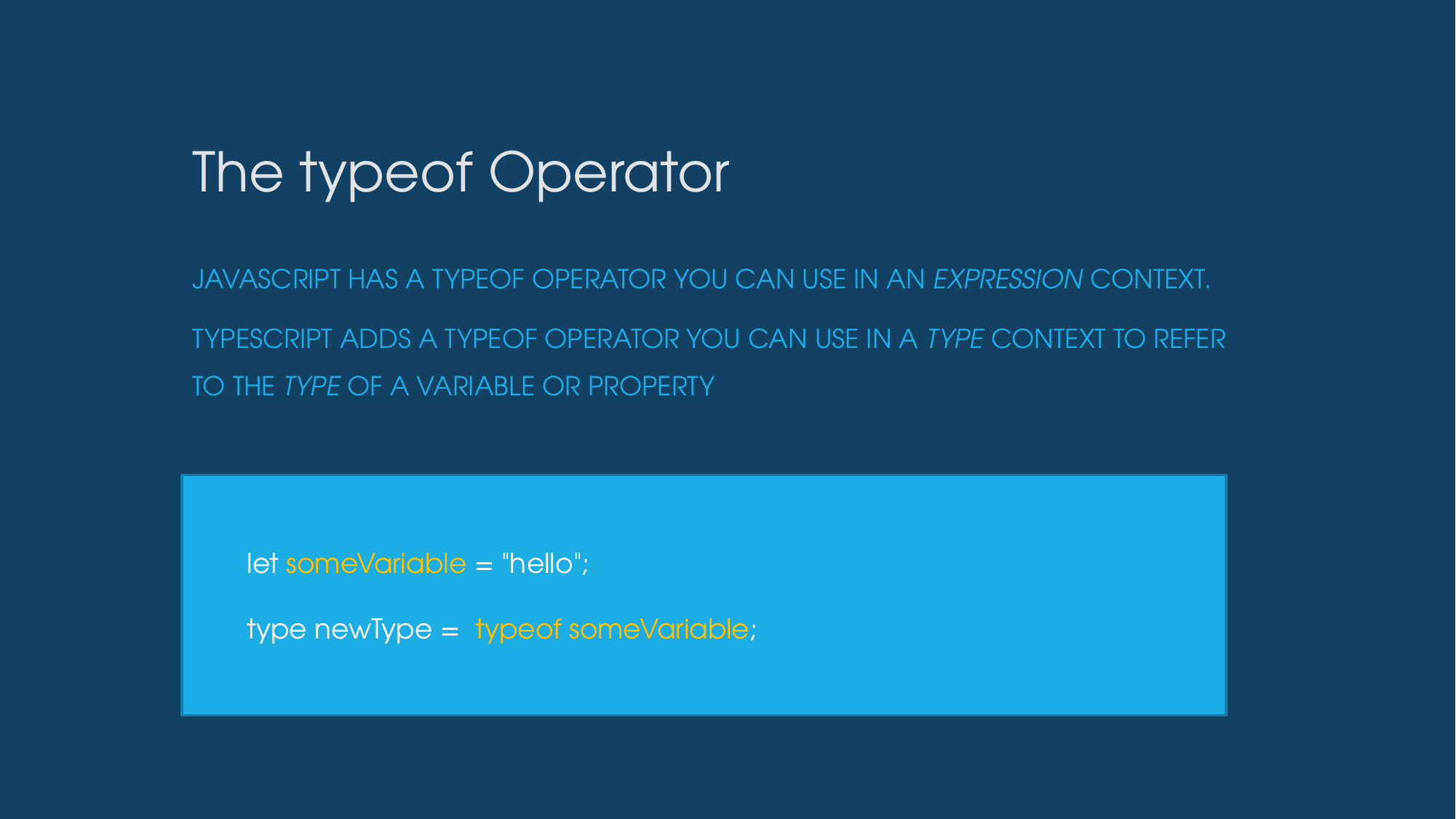

# The typeof Operator
JavaScript has a typeof operator you can use in an expression context.
TypeScript adds a typeof operator you can use in a type context to refer to the type of a variable or property

let someVariable = "hello";

type newType =  typeof someVariable;